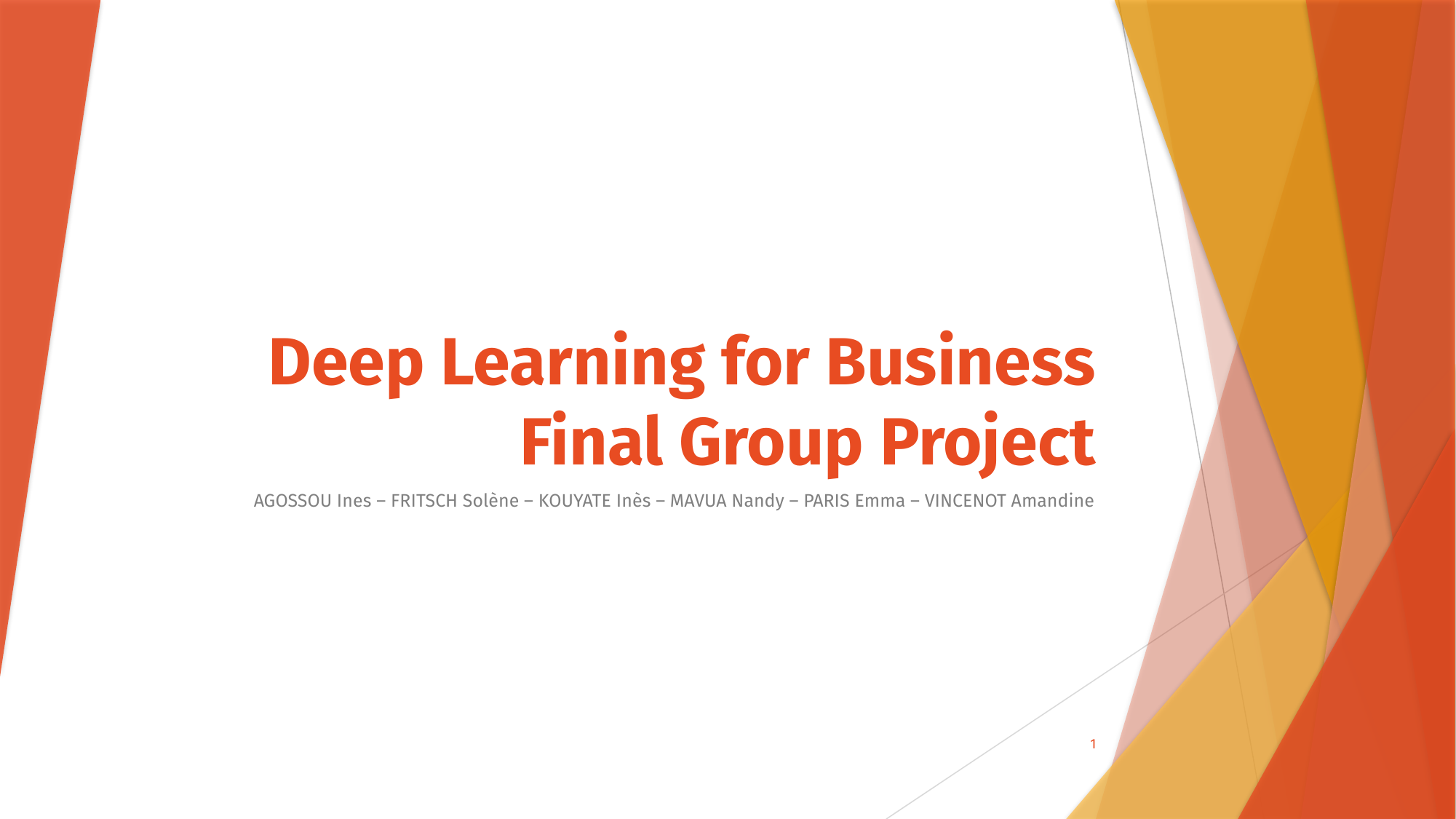

# Deep Learning for Business Final Group Project
AGOSSOU Ines – FRITSCH Solène – KOUYATE Inès – MAVUA Nandy – PARIS Emma – VINCENOT Amandine
1